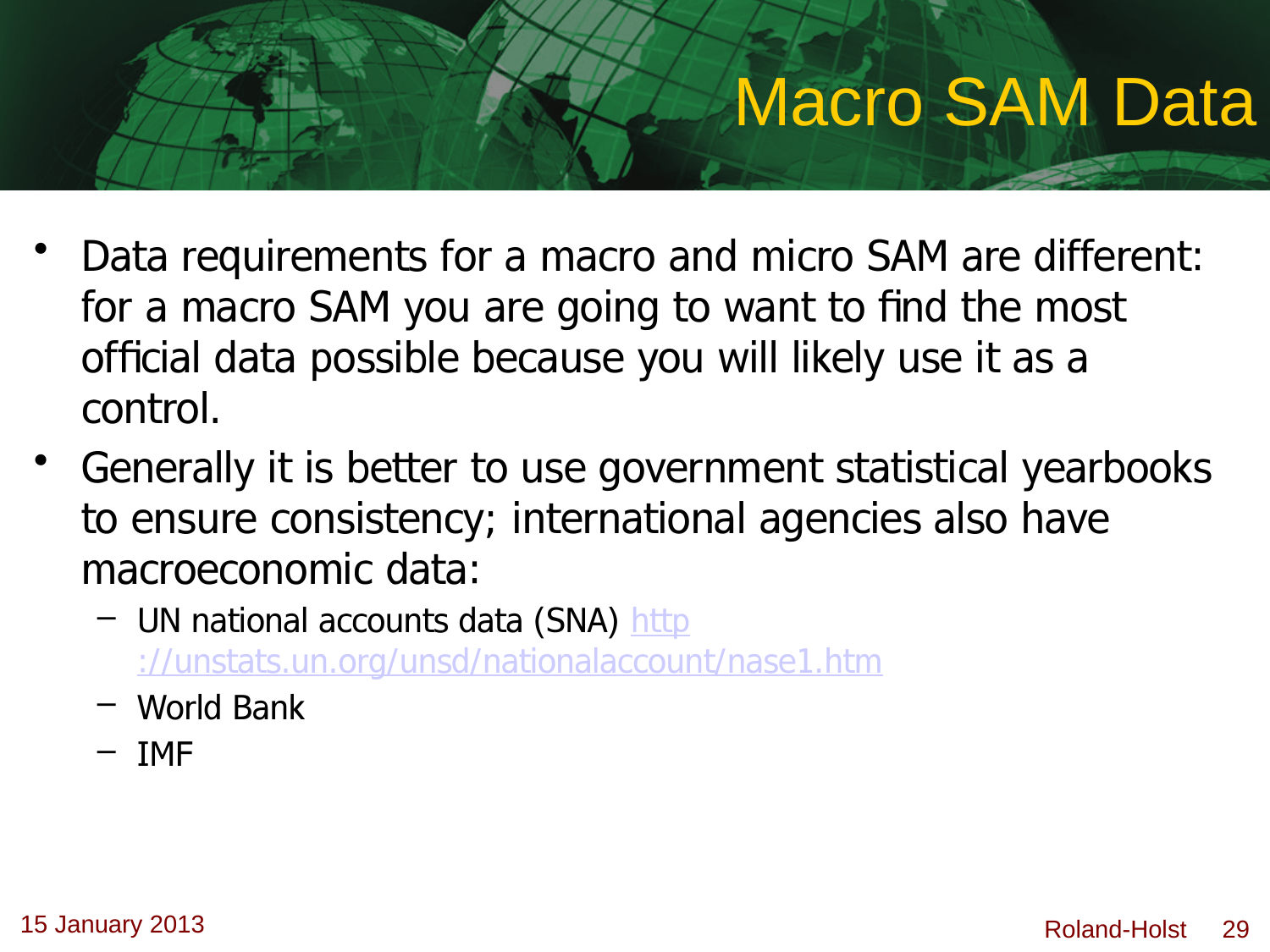

# Macro SAM Data
Data requirements for a macro and micro SAM are different: for a macro SAM you are going to want to find the most official data possible because you will likely use it as a control.
Generally it is better to use government statistical yearbooks to ensure consistency; international agencies also have macroeconomic data:
UN national accounts data (SNA) http://unstats.un.org/unsd/nationalaccount/nase1.htm
World Bank
IMF